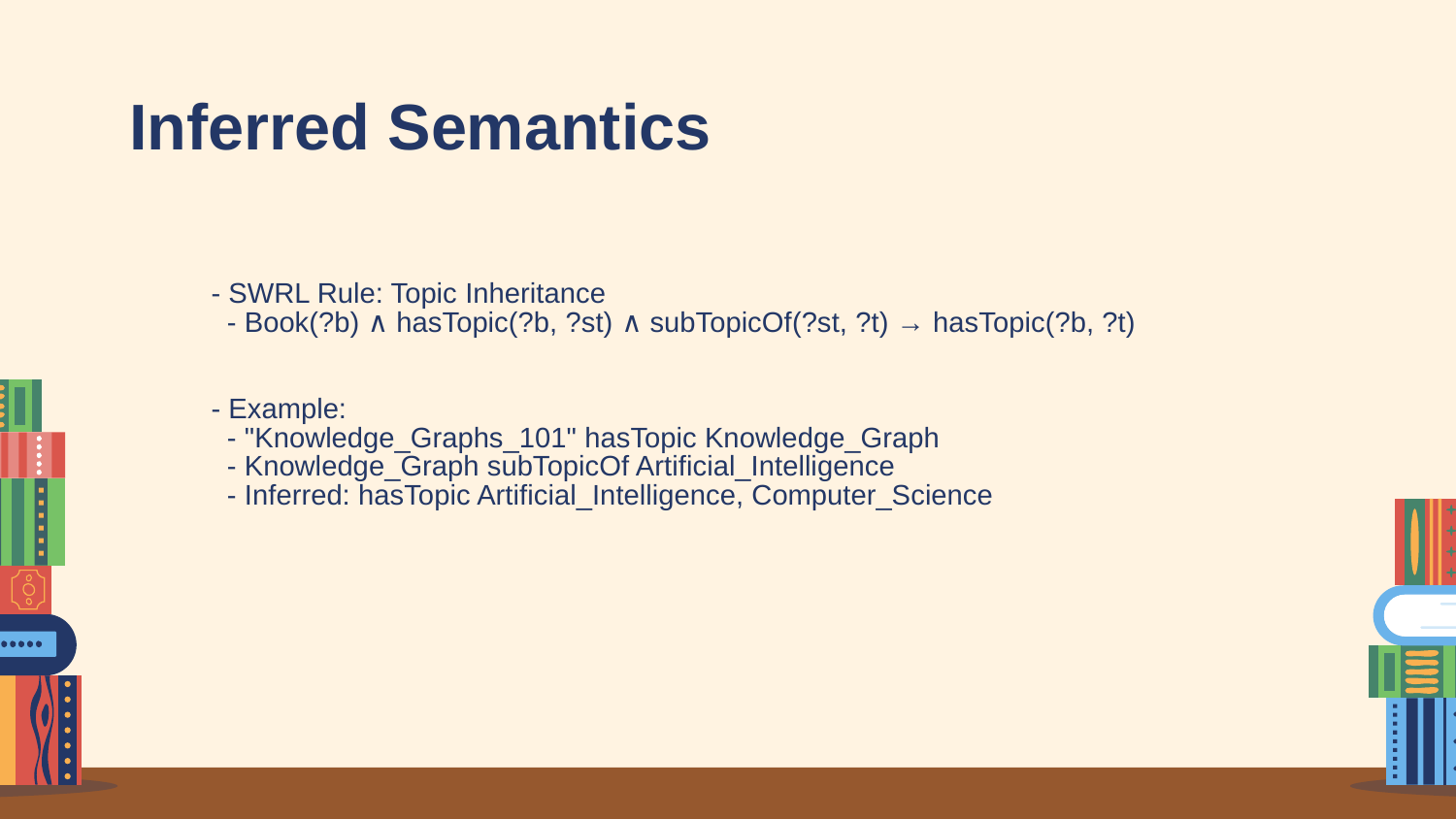

# Inferred Semantics
- SWRL Rule: Topic Inheritance
  - Book(?b) ∧ hasTopic(?b, ?st) ∧ subTopicOf(?st, ?t) → hasTopic(?b, ?t)
- Example:
  - "Knowledge_Graphs_101" hasTopic Knowledge_Graph
  - Knowledge_Graph subTopicOf Artificial_Intelligence
  - Inferred: hasTopic Artificial_Intelligence, Computer_Science